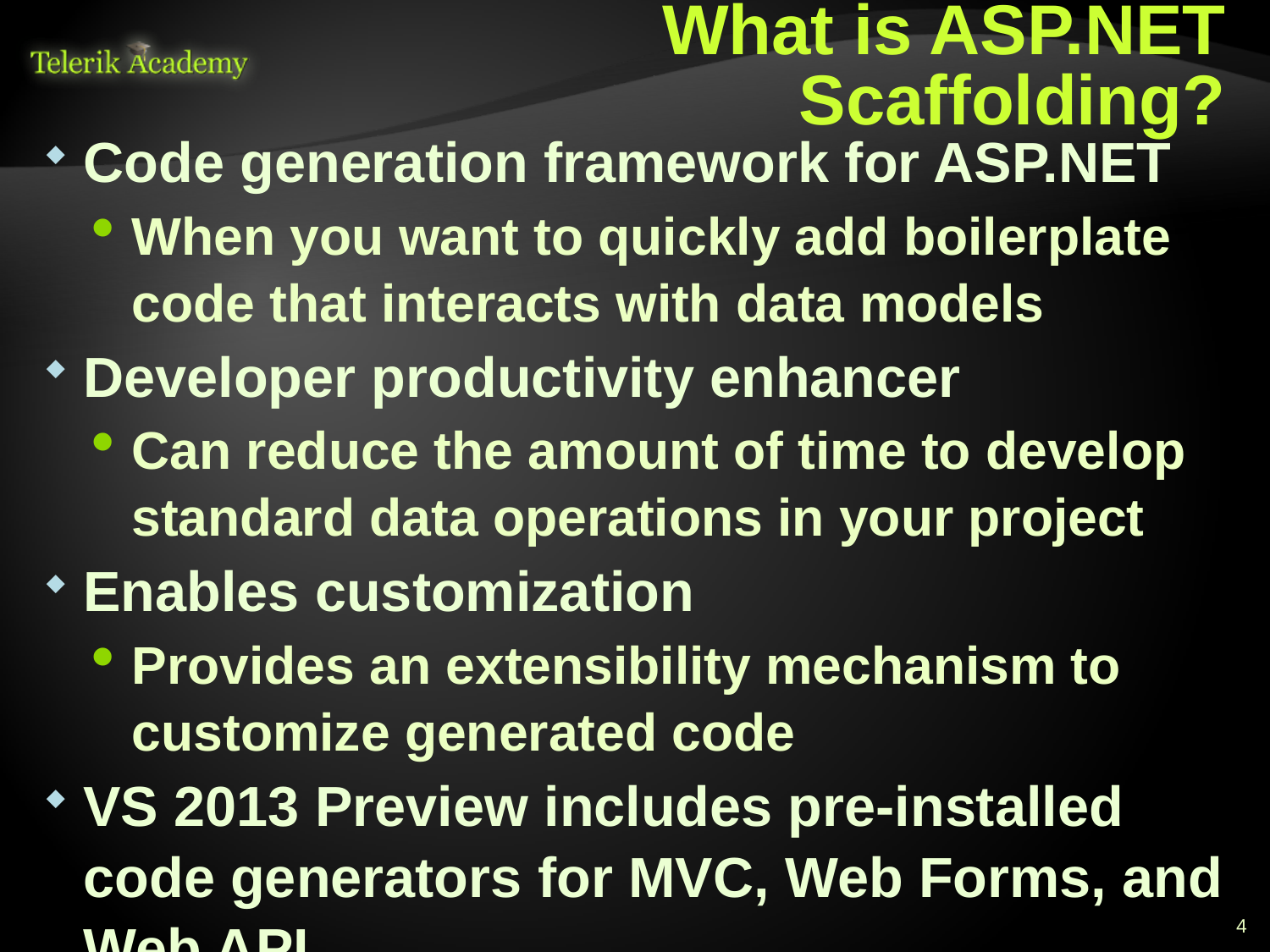

# What is ASP.NET Scaffolding?
Code generation framework for ASP.NET
When you want to quickly add boilerplate code that interacts with data models
Developer productivity enhancer
Can reduce the amount of time to develop standard data operations in your project
Enables customization
Provides an extensibility mechanism to customize generated code
VS 2013 Preview includes pre-installed code generators for MVC, Web Forms, and Web API
4